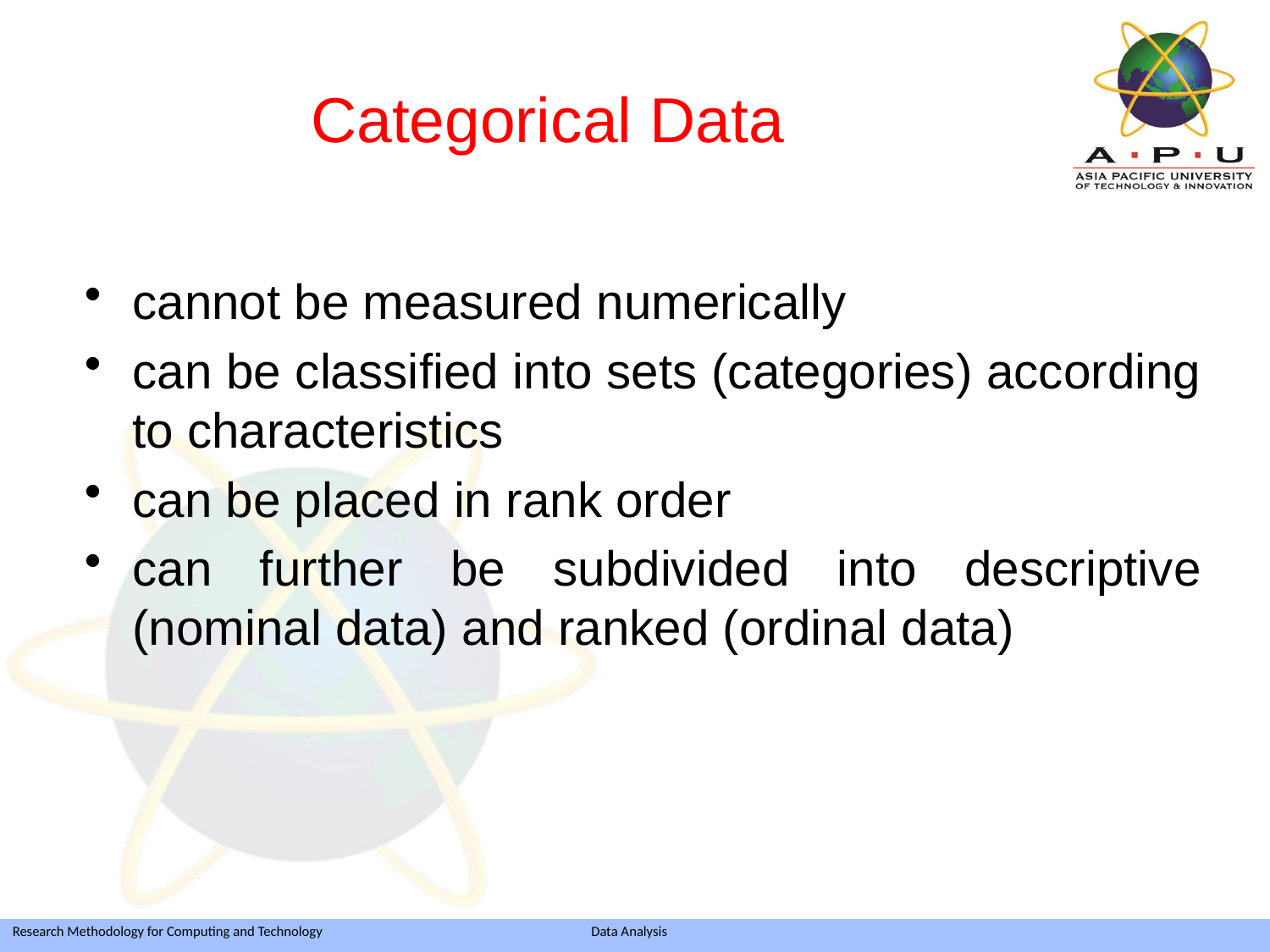

# Categorical Data
cannot be measured numerically
can be classified into sets (categories) according to characteristics
can be placed in rank order
can further be subdivided into descriptive (nominal data) and ranked (ordinal data)